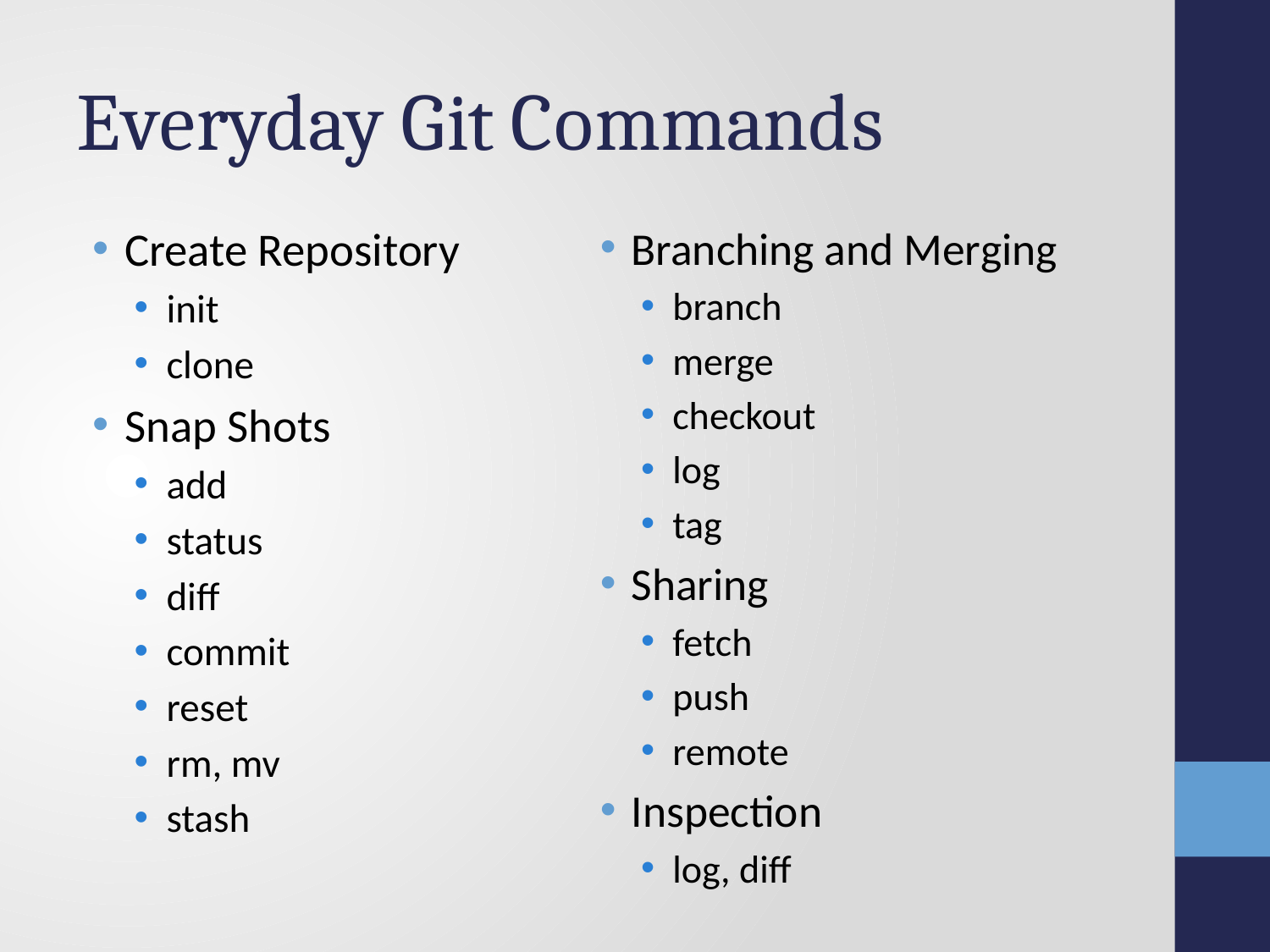

# Everyday Git Commands
Create Repository
init
clone
Snap Shots
add
status
diff
commit
reset
rm, mv
stash
Branching and Merging
branch
merge
checkout
log
tag
Sharing
fetch
push
remote
Inspection
log, diff